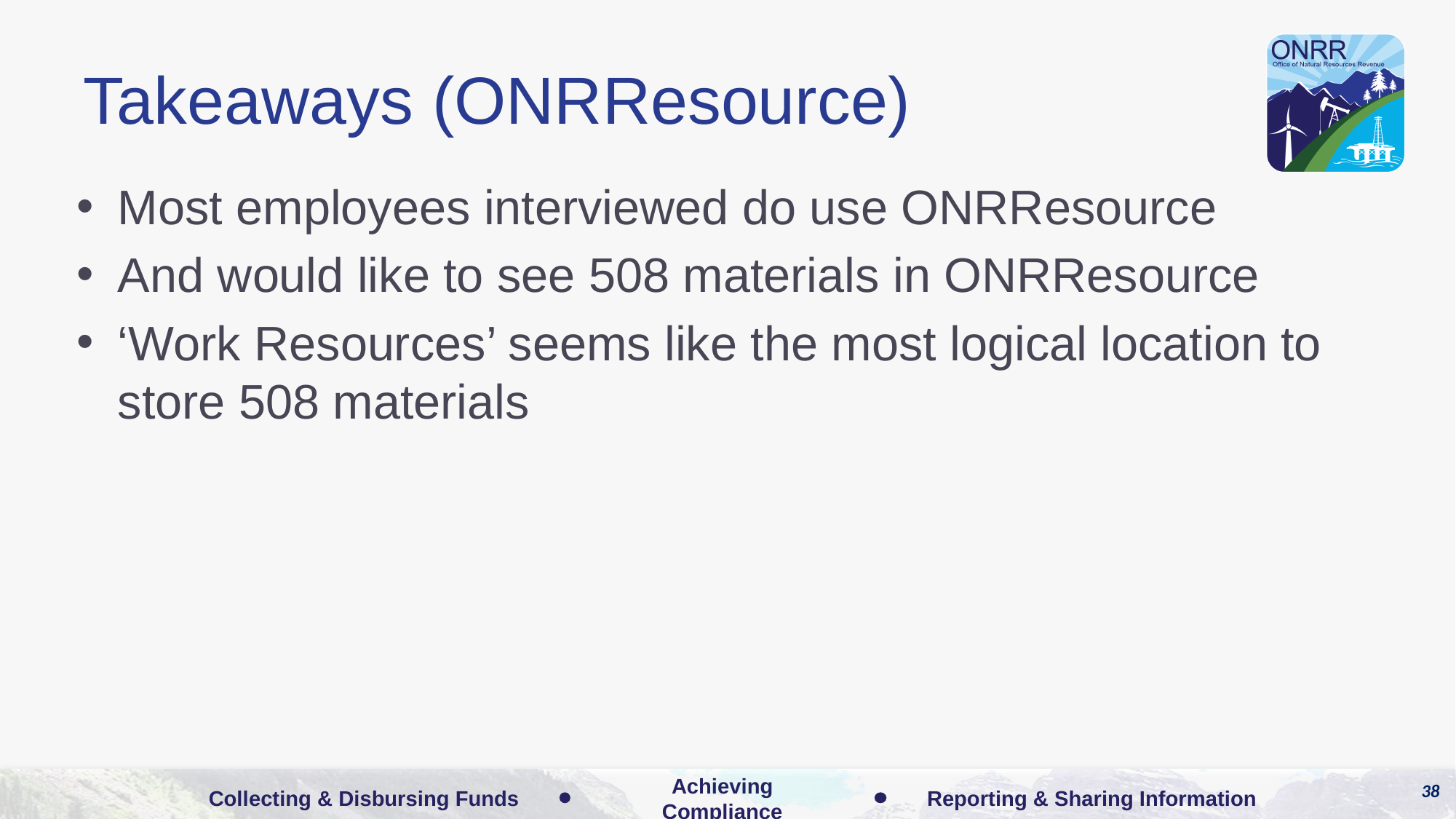

# Takeaways (ONRResource)
Most employees interviewed do use ONRResource
And would like to see 508 materials in ONRResource
‘Work Resources’ seems like the most logical location to store 508 materials

38